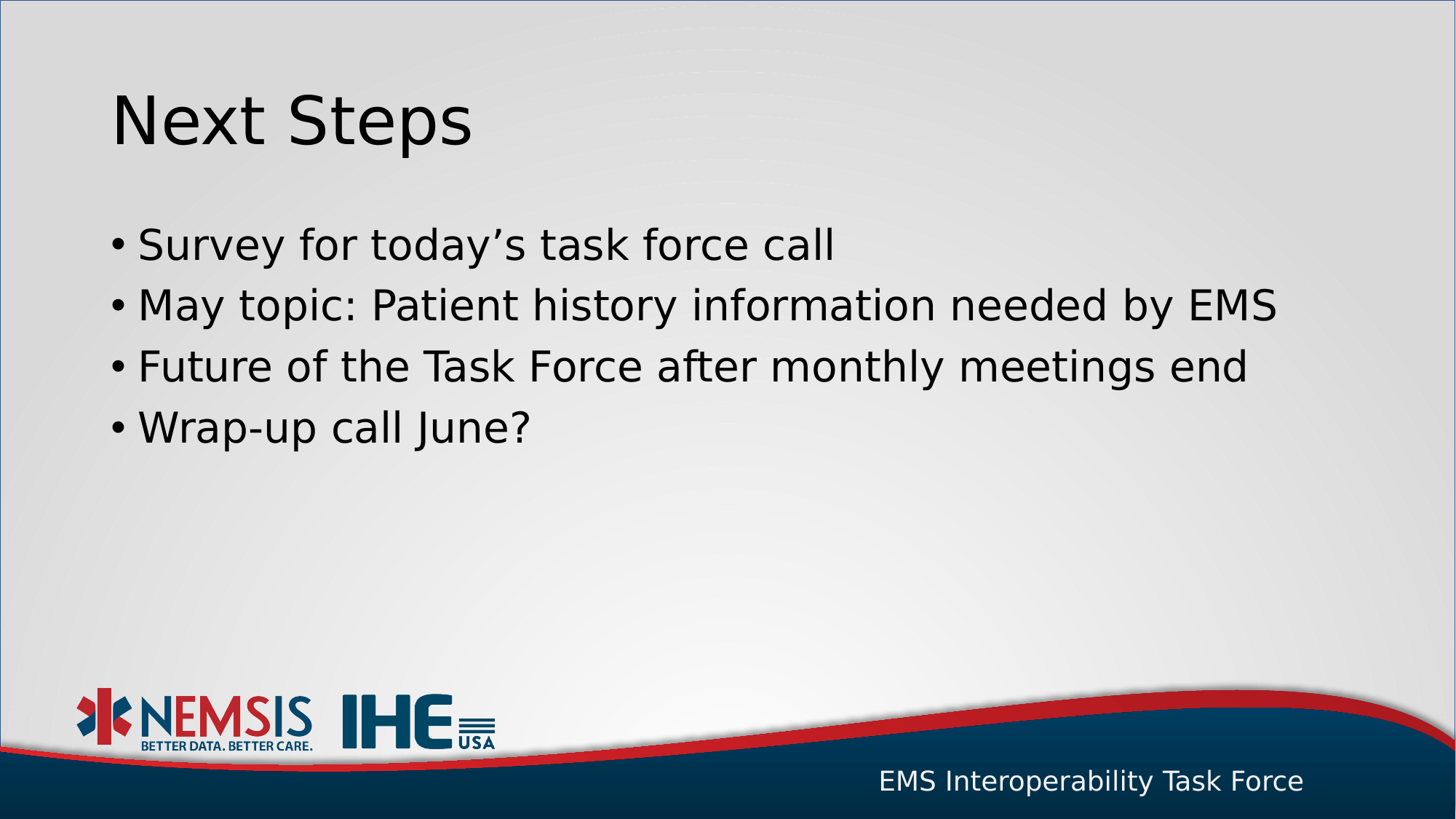

# Next Steps
Survey for today’s task force call
May topic: Patient history information needed by EMS
Future of the Task Force after monthly meetings end
Wrap-up call June?